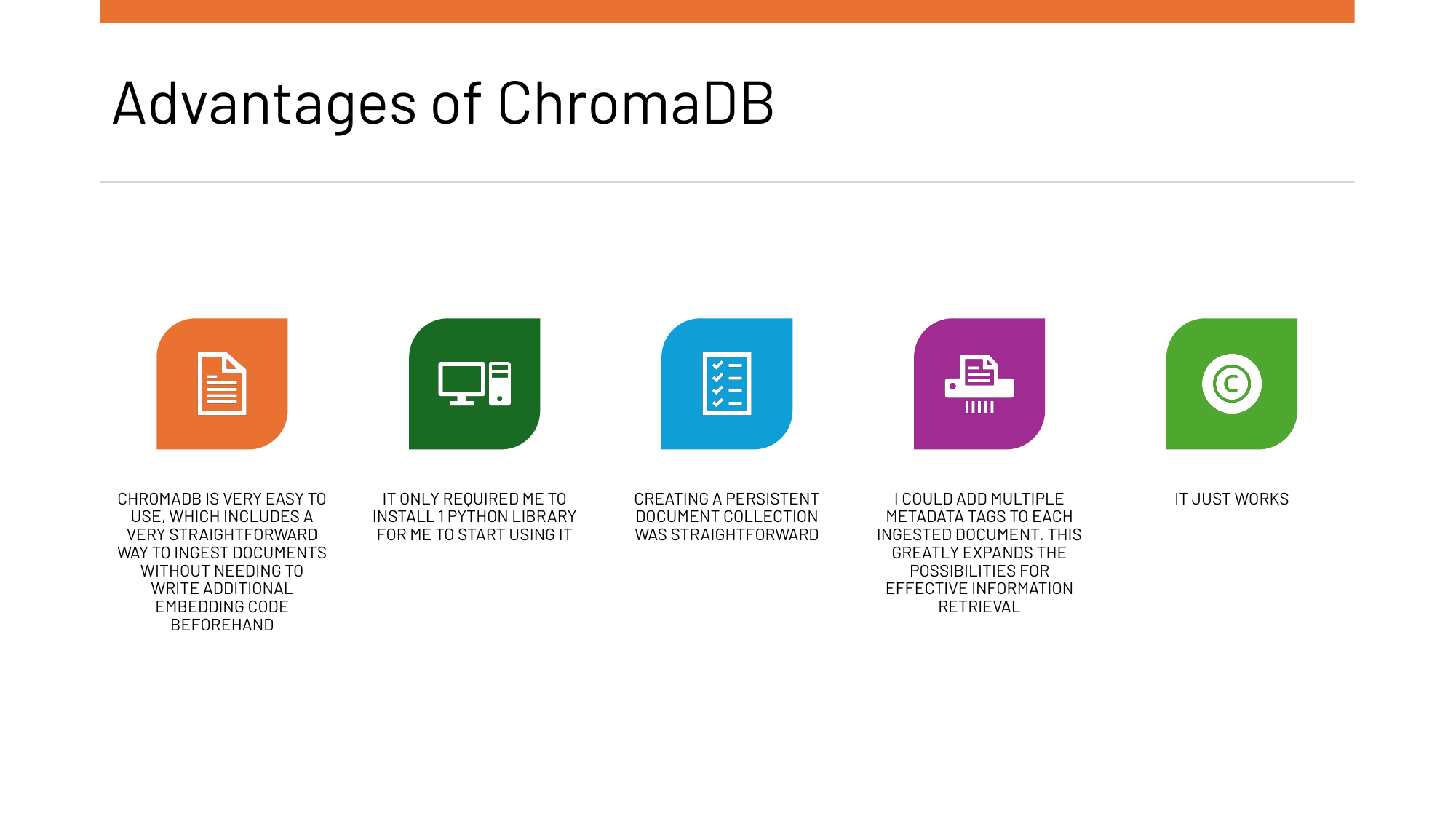

# Advantages of ChromaDB

ChromaDB is VERY easy to use, which includes a very straightforward way to ingest documents without needing to write additional embedding code beforehand
It only required me to install 1 Python library for me to start using it
Creating a persistent document collection was straightforward
I could add multiple metadata tags to each ingested document. This greatly expands the possibilities for effective information retrieval
It just works